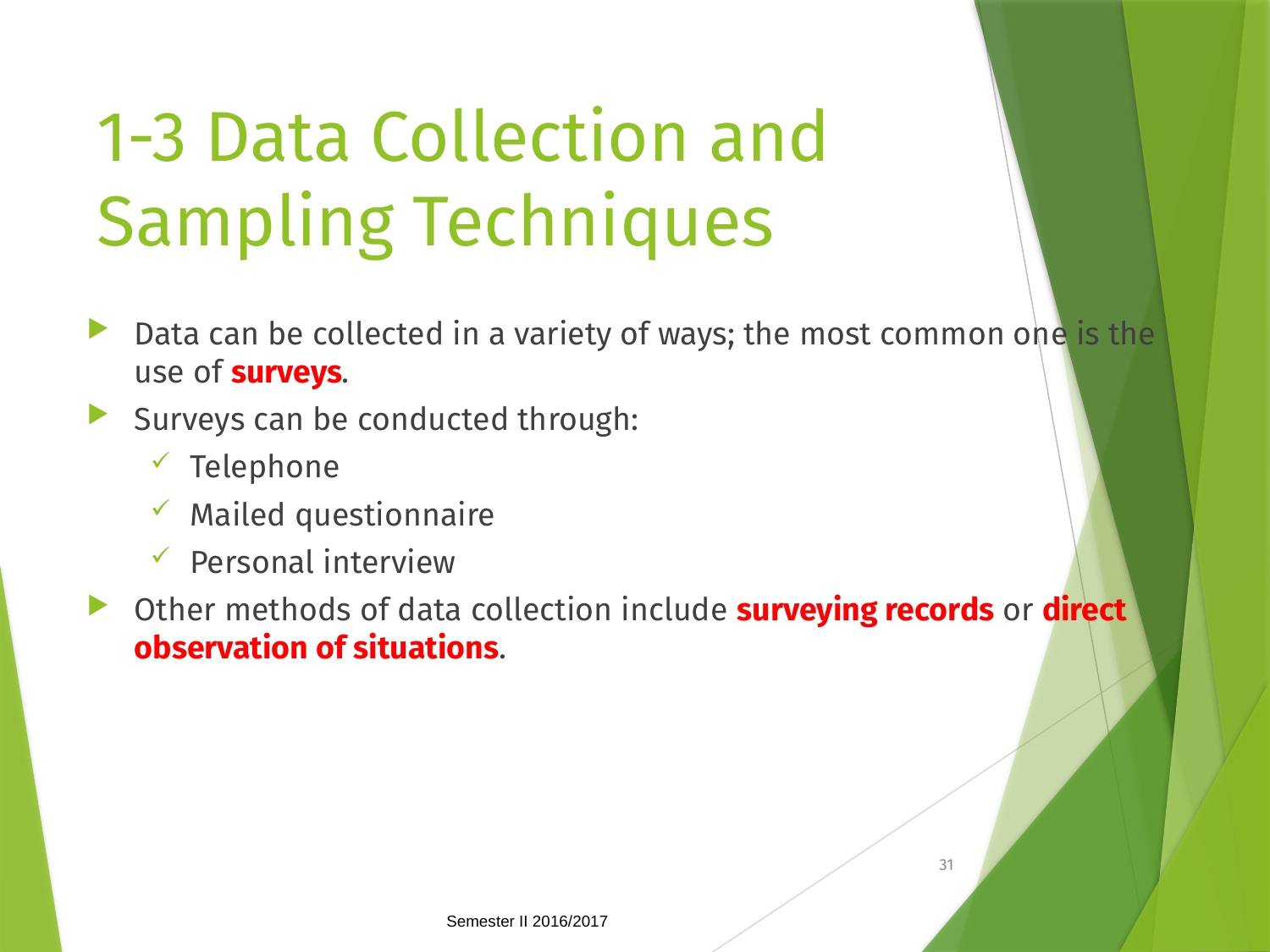

# 1-3 Data Collection and Sampling Techniques
Data can be collected in a variety of ways; the most common one is the use of surveys.
Surveys can be conducted through:
Telephone
Mailed questionnaire
Personal interview
Other methods of data collection include surveying records or direct observation of situations.

31
Semester II 2016/2017